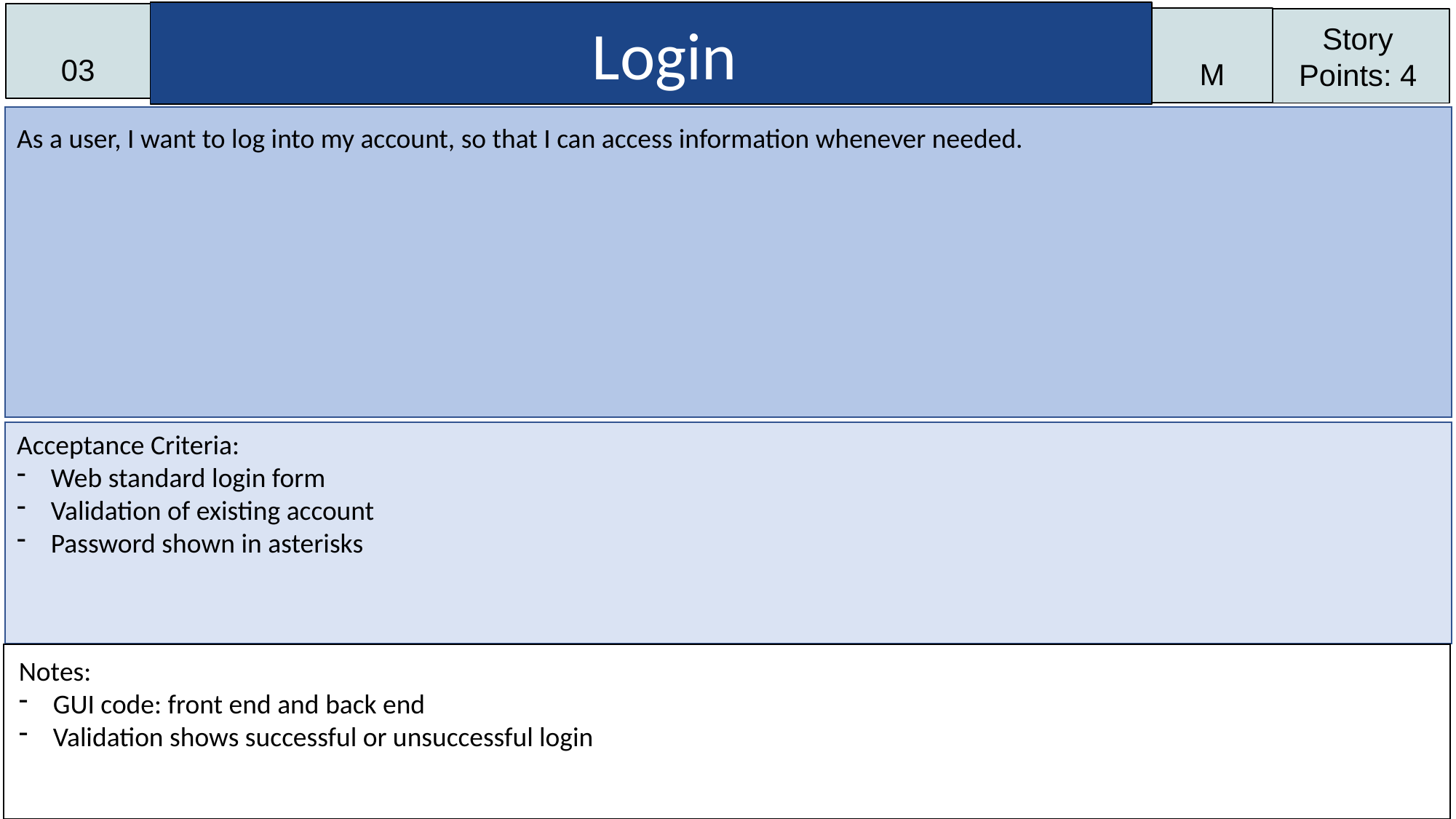

Login

03

M
Story Points: 4

As a user, I want to log into my account, so that I can access information whenever needed.

Acceptance Criteria:
Web standard login form
Validation of existing account
Password shown in asterisks

Notes:
GUI code: front end and back end
Validation shows successful or unsuccessful login